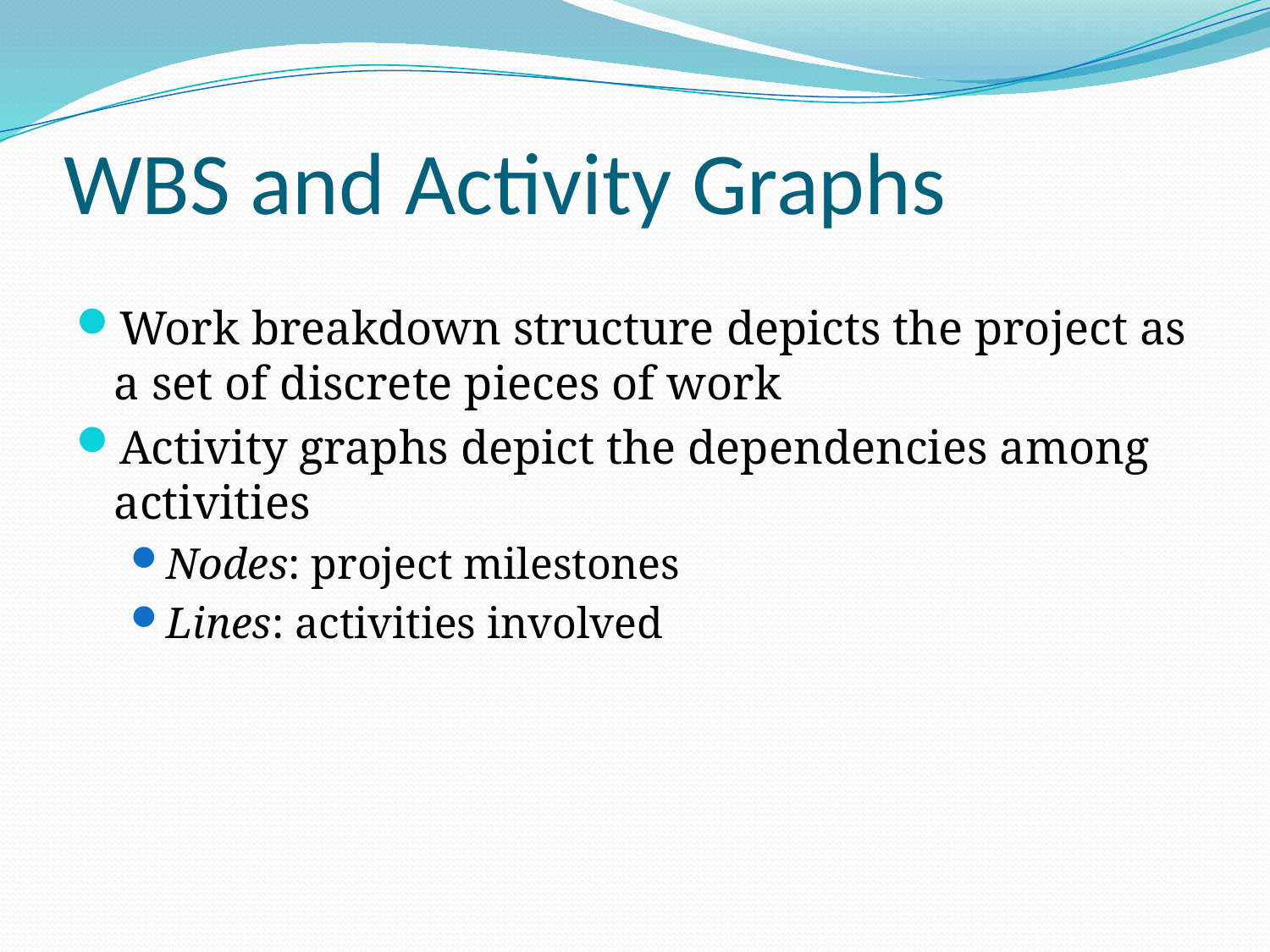

WBS and Activity Graphs
Work breakdown structure depicts the project as a set of discrete pieces of work
Activity graphs depict the dependencies among activities
Nodes: project milestones
Lines: activities involved